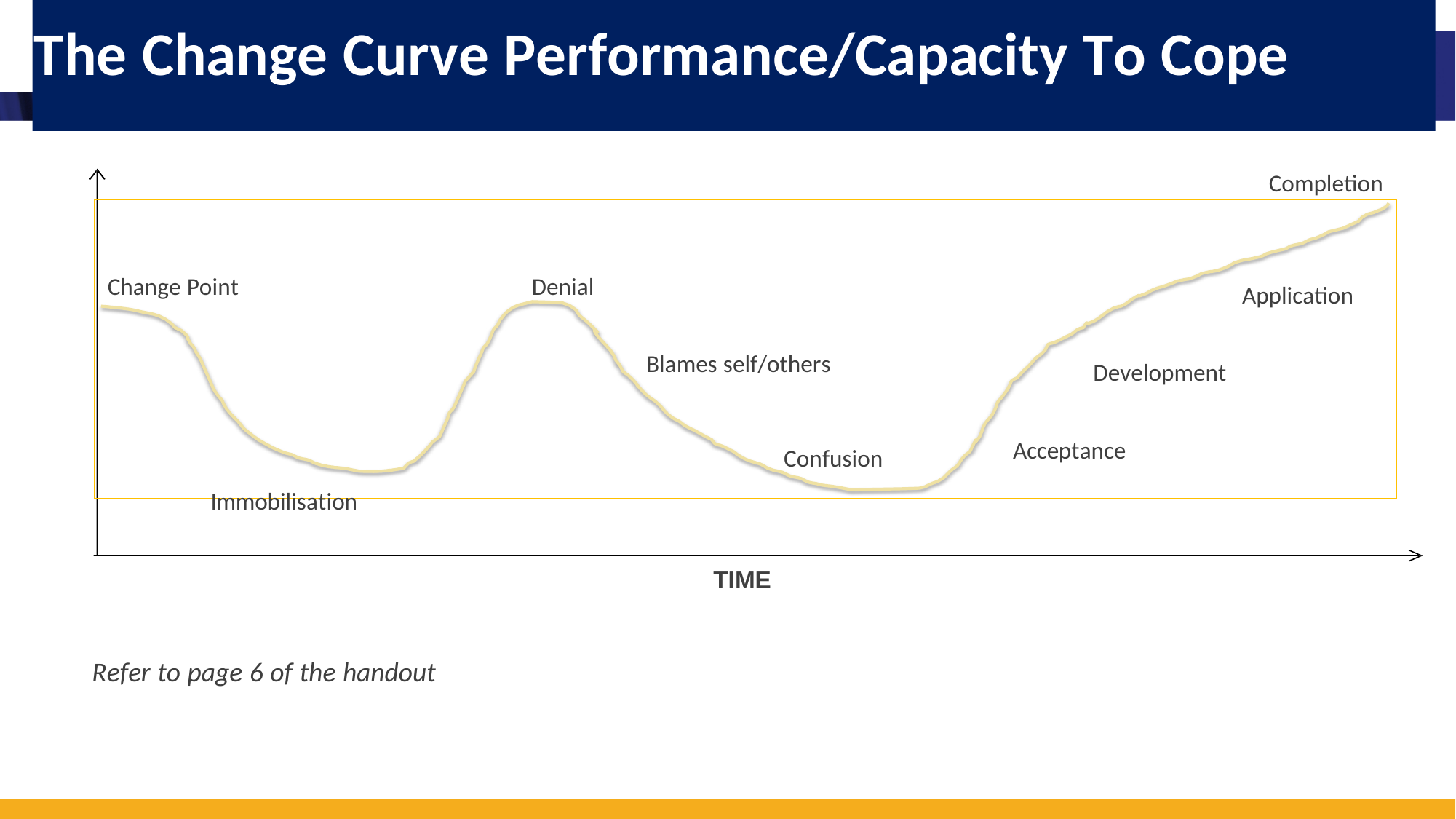

The Change Curve Performance/Capacity To Cope

Completion

Change Point
Denial
Application
Blames self/others
Development
Acceptance
Confusion
Immobilisation

TIME
Refer to page 6 of the handout